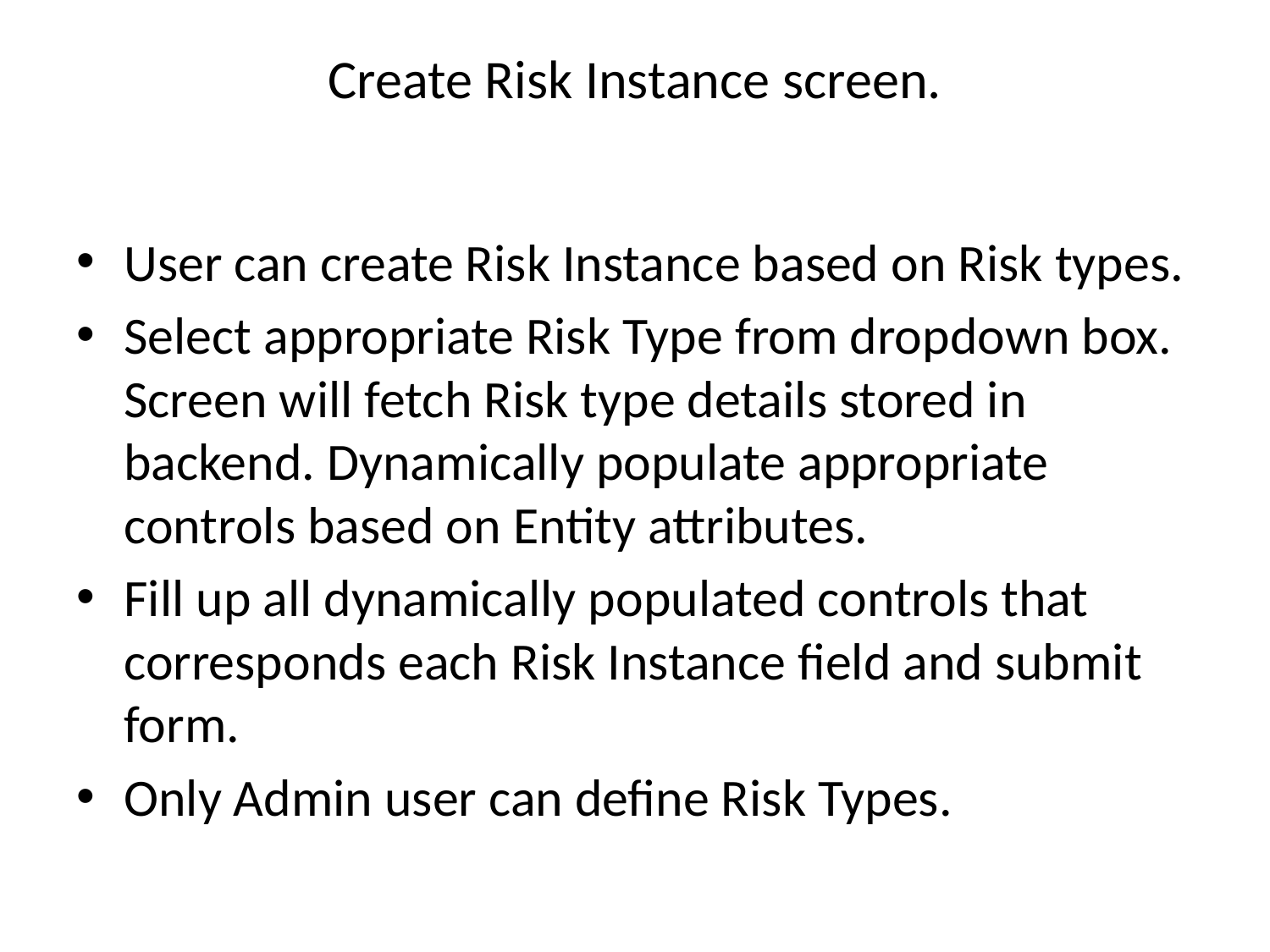

# Create Risk Instance screen.
User can create Risk Instance based on Risk types.
Select appropriate Risk Type from dropdown box. Screen will fetch Risk type details stored in backend. Dynamically populate appropriate controls based on Entity attributes.
Fill up all dynamically populated controls that corresponds each Risk Instance field and submit form.
Only Admin user can define Risk Types.